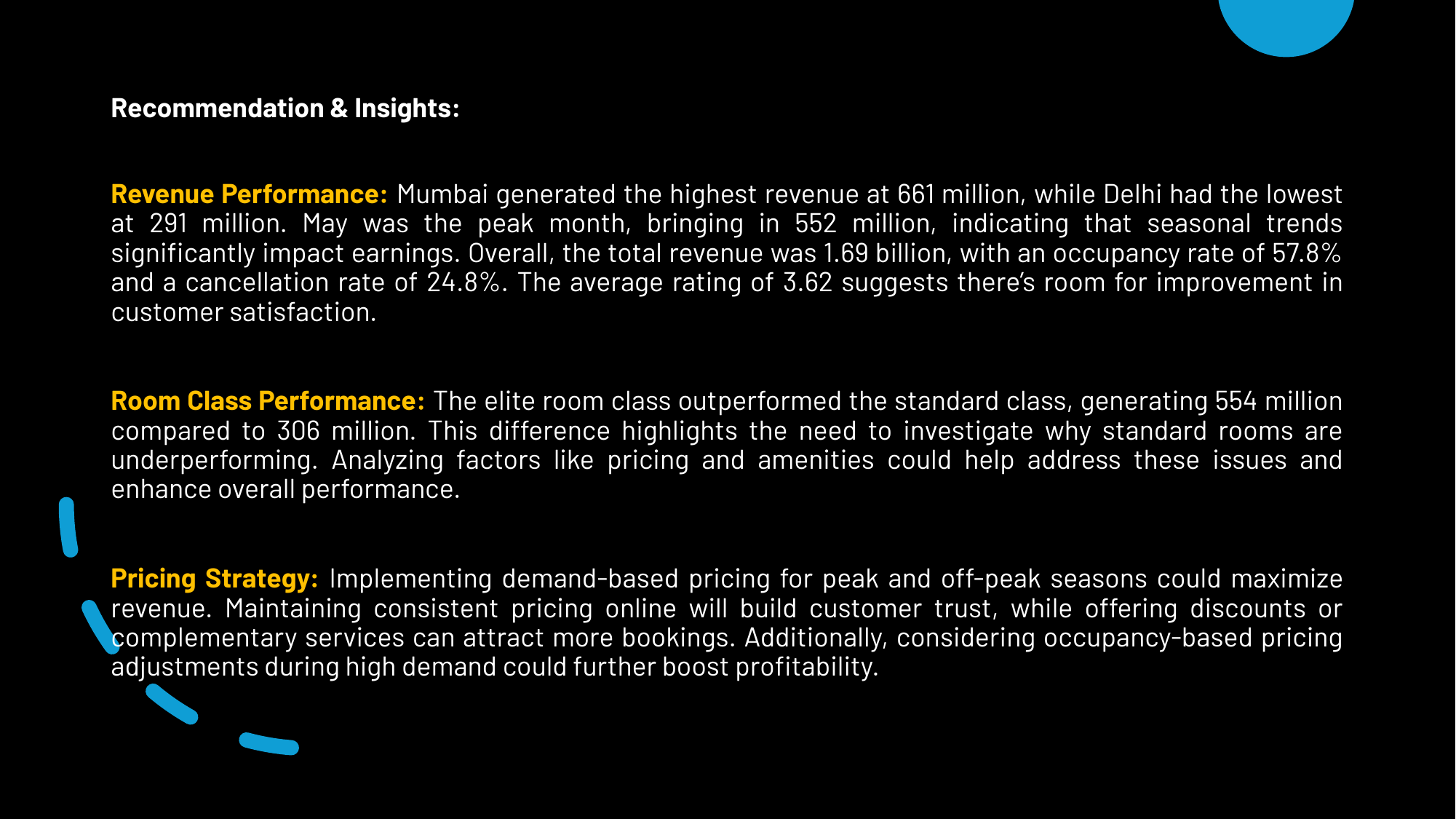

# Recommendation & Insights:
Revenue Performance: Mumbai generated the highest revenue at 661 million, while Delhi had the lowest at 291 million. May was the peak month, bringing in 552 million, indicating that seasonal trends significantly impact earnings. Overall, the total revenue was 1.69 billion, with an occupancy rate of 57.8% and a cancellation rate of 24.8%. The average rating of 3.62 suggests there’s room for improvement in customer satisfaction.

Room Class Performance: The elite room class outperformed the standard class, generating 554 million compared to 306 million. This difference highlights the need to investigate why standard rooms are underperforming. Analyzing factors like pricing and amenities could help address these issues and enhance overall performance.

Pricing Strategy: Implementing demand-based pricing for peak and off-peak seasons could maximize revenue. Maintaining consistent pricing online will build customer trust, while offering discounts or complementary services can attract more bookings. Additionally, considering occupancy-based pricing adjustments during high demand could further boost profitability.